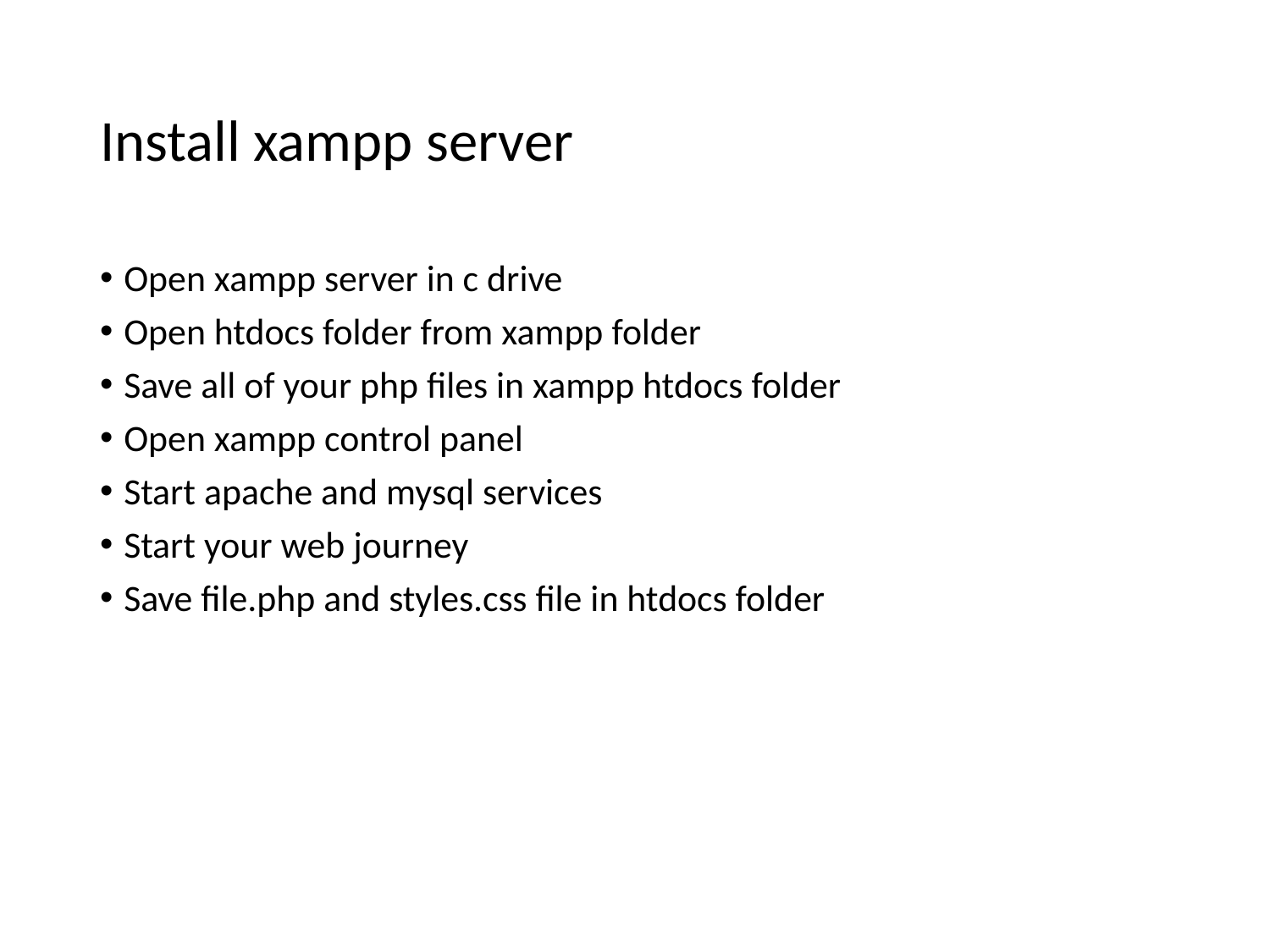

# Install xampp server
Open xampp server in c drive
Open htdocs folder from xampp folder
Save all of your php files in xampp htdocs folder
Open xampp control panel
Start apache and mysql services
Start your web journey
Save file.php and styles.css file in htdocs folder